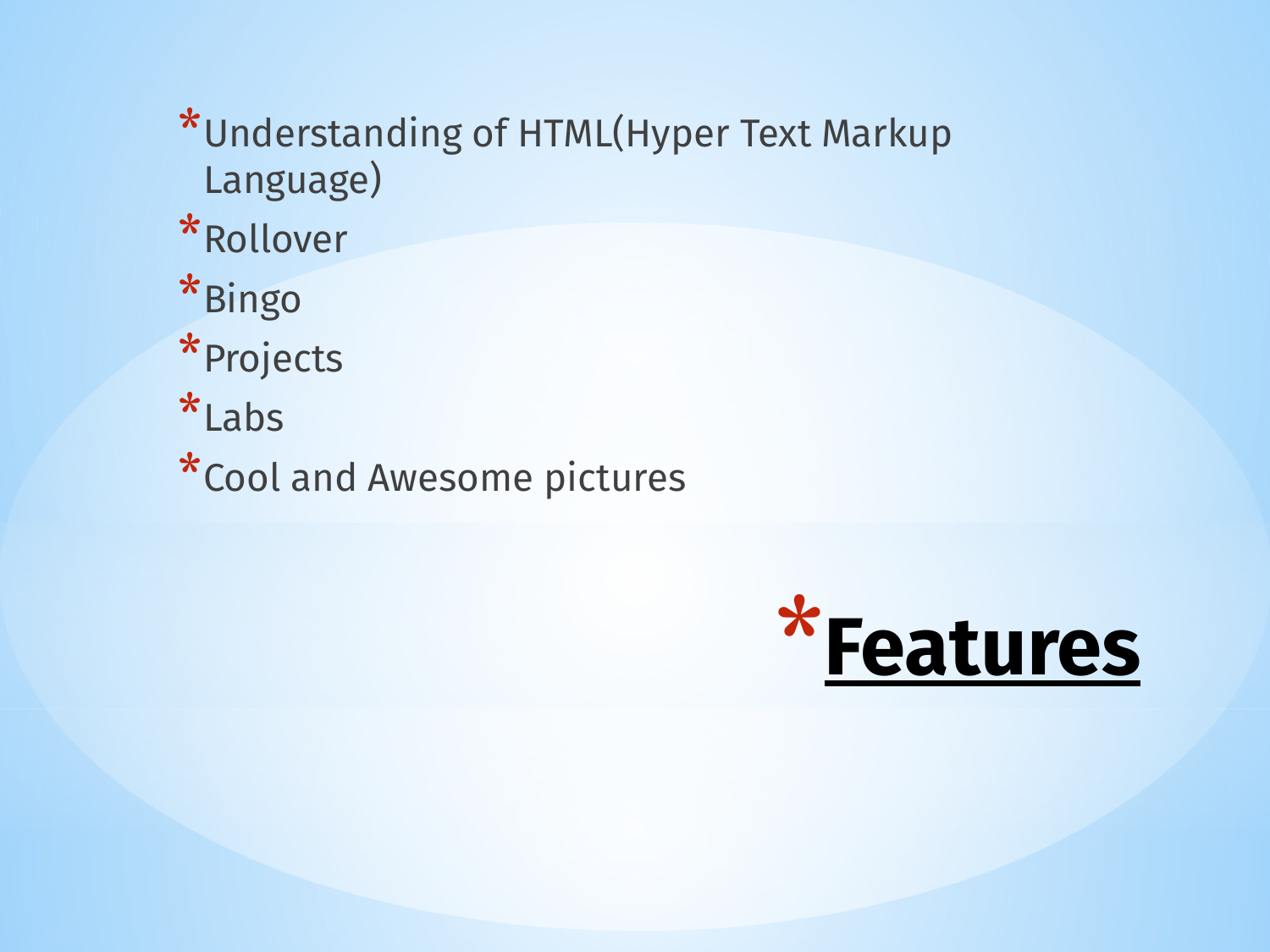

Understanding of HTML(Hyper Text Markup Language)
Rollover
Bingo
Projects
Labs
Cool and Awesome pictures
# Features